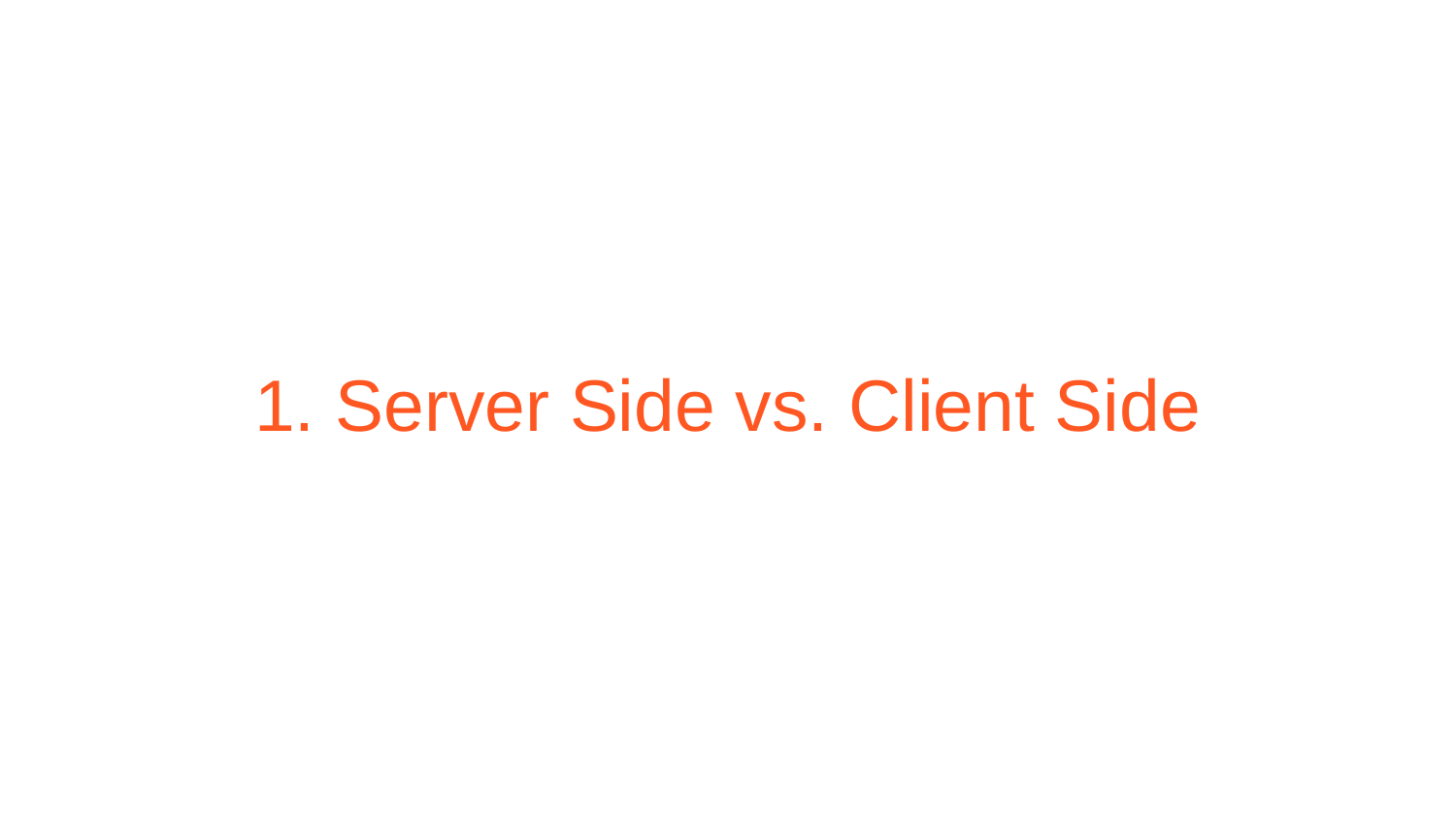

# 1. Server Side vs. Client Side